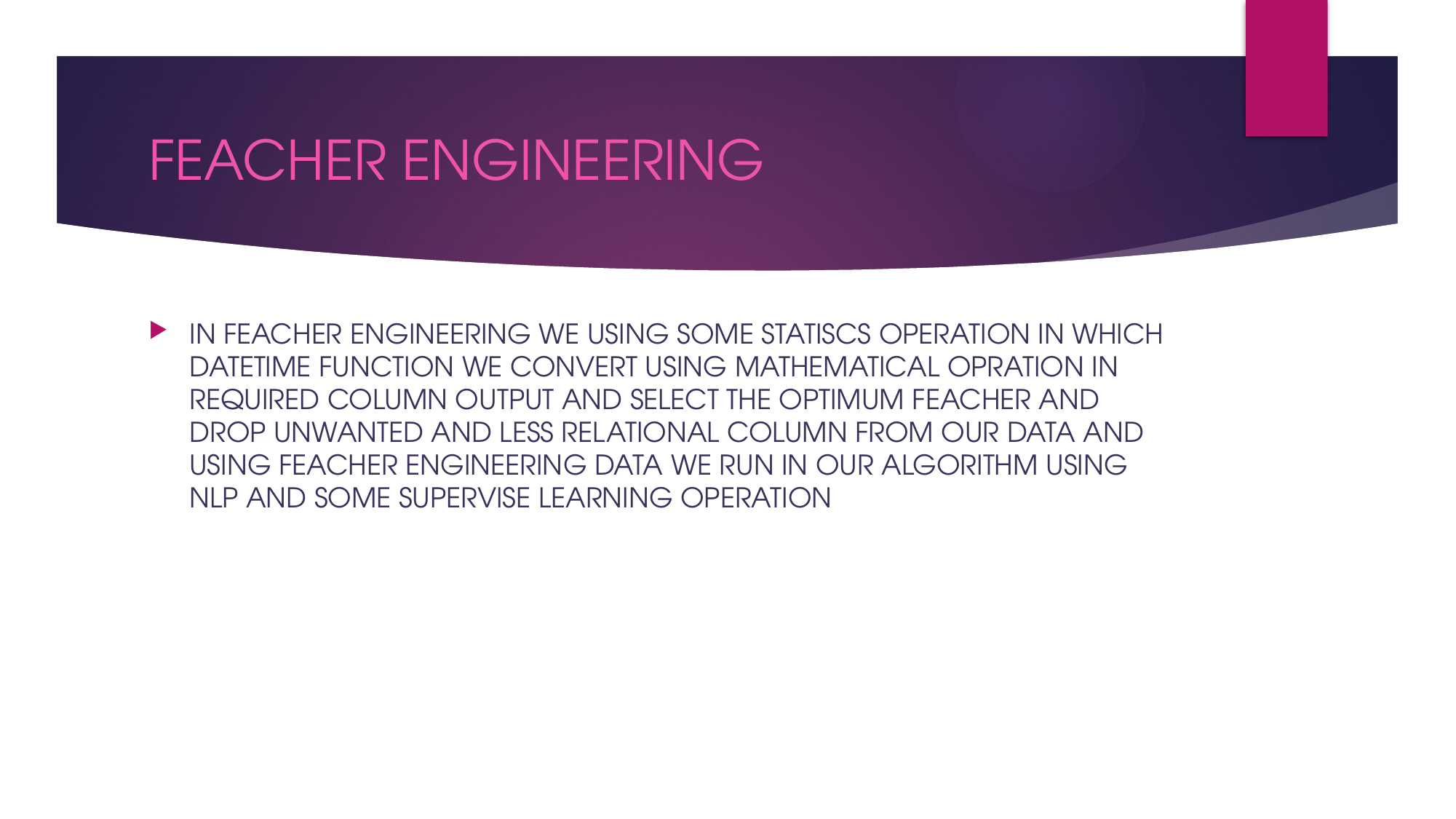

# FEACHER ENGINEERING
IN FEACHER ENGINEERING WE USING SOME STATISCS OPERATION IN WHICH DATETIME FUNCTION WE CONVERT USING MATHEMATICAL OPRATION IN REQUIRED COLUMN OUTPUT AND SELECT THE OPTIMUM FEACHER AND DROP UNWANTED AND LESS RELATIONAL COLUMN FROM OUR DATA AND USING FEACHER ENGINEERING DATA WE RUN IN OUR ALGORITHM USING NLP AND SOME SUPERVISE LEARNING OPERATION